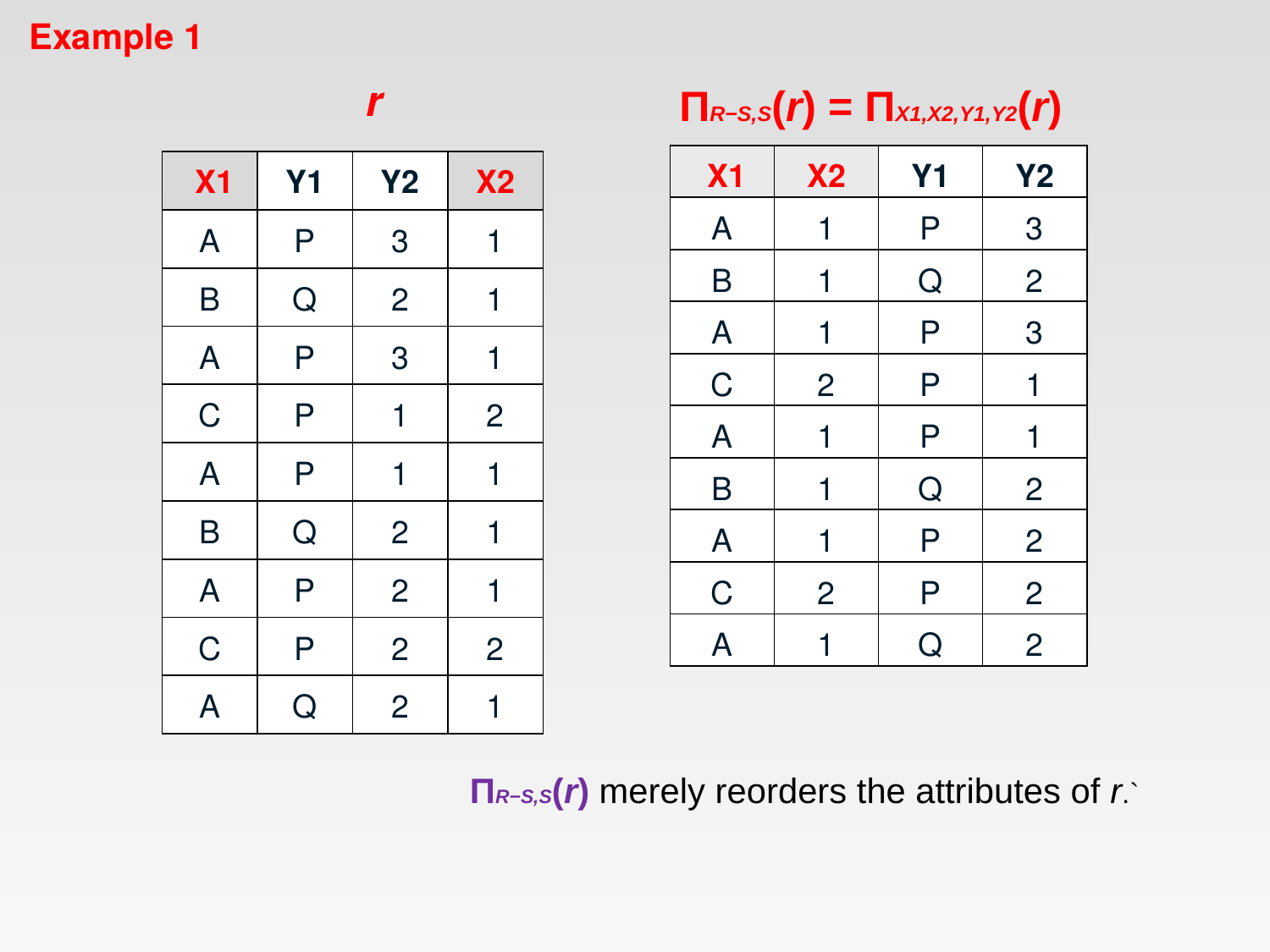

Example 1
r
ΠR−S,S(r) = ΠX1,X2,Y1,Y2(r)
| X1 | X2 | Y1 | Y2 |
| --- | --- | --- | --- |
| A | 1 | P | 3 |
| B | 1 | Q | 2 |
| A | 1 | P | 3 |
| C | 2 | P | 1 |
| A | 1 | P | 1 |
| B | 1 | Q | 2 |
| A | 1 | P | 2 |
| C | 2 | P | 2 |
| A | 1 | Q | 2 |
| X1 | Y1 | Y2 | X2 |
| --- | --- | --- | --- |
| A | P | 3 | 1 |
| B | Q | 2 | 1 |
| A | P | 3 | 1 |
| C | P | 1 | 2 |
| A | P | 1 | 1 |
| B | Q | 2 | 1 |
| A | P | 2 | 1 |
| C | P | 2 | 2 |
| A | Q | 2 | 1 |
ΠR−S,S(r) merely reorders the attributes of r.`